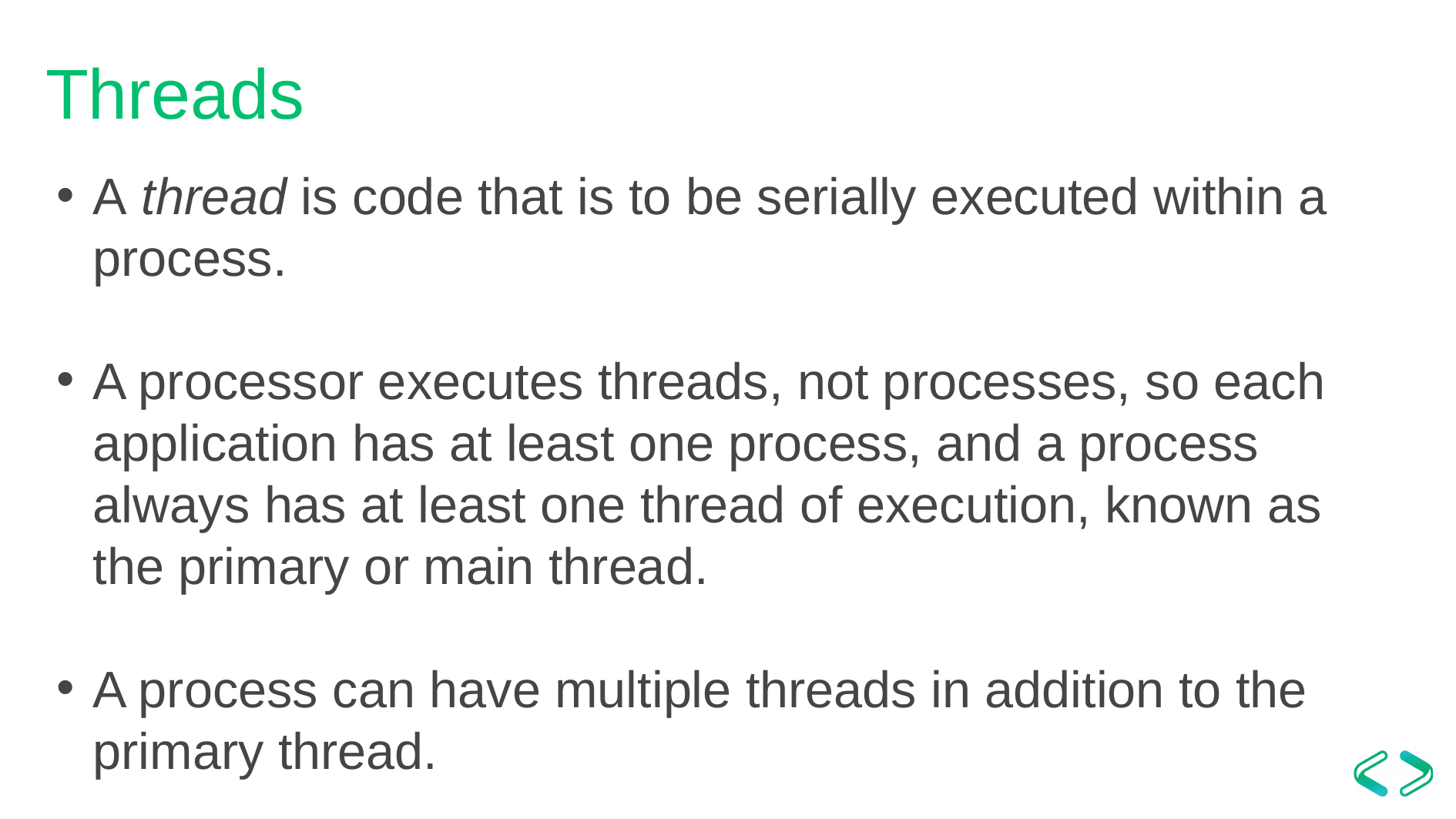

# Threads
A thread is code that is to be serially executed within a process.

A processor executes threads, not processes, so each application has at least one process, and a process always has at least one thread of execution, known as the primary or main thread.

A process can have multiple threads in addition to the primary thread.